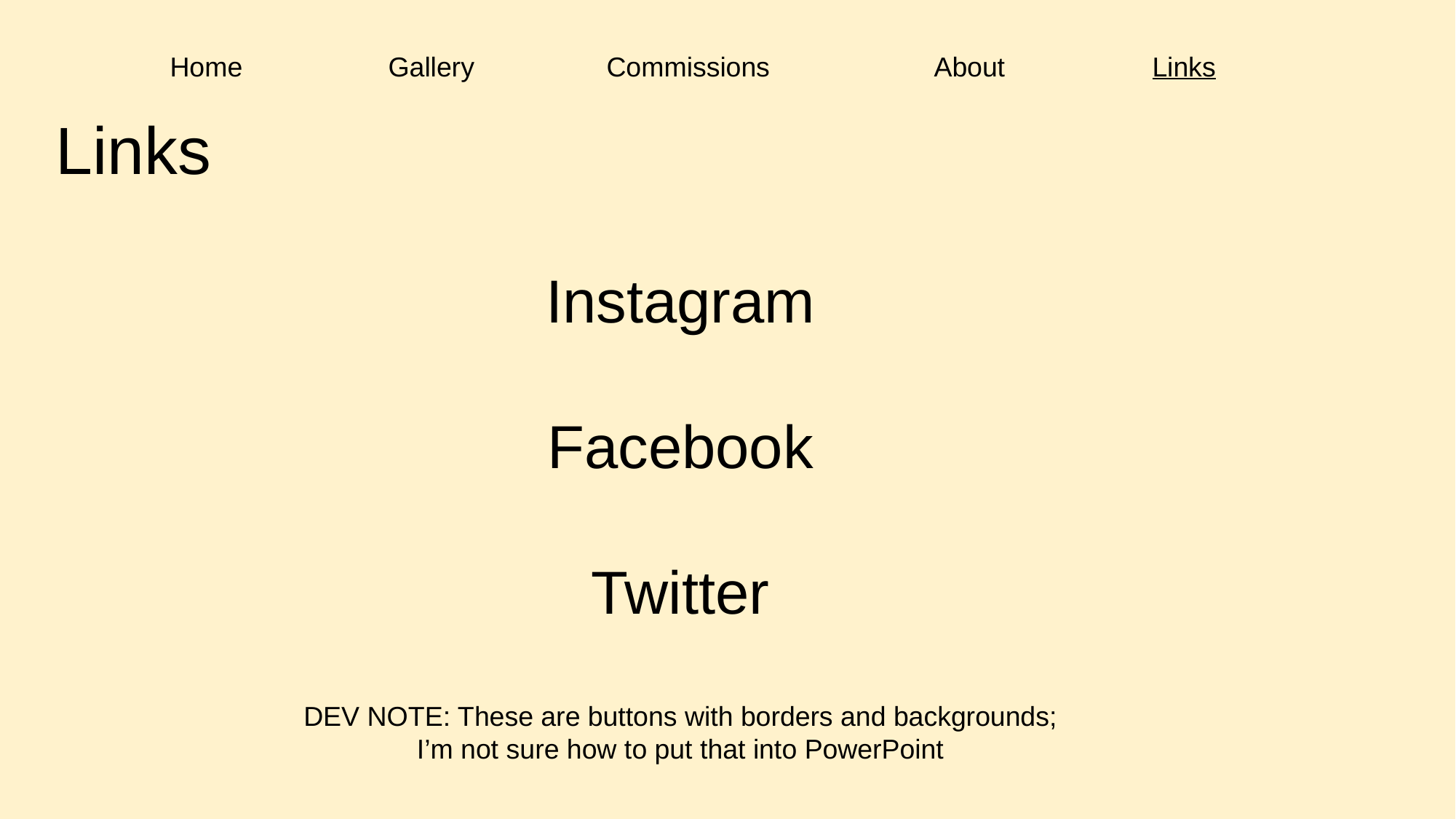

Home		Gallery		Commissions		About		Links
Links
Instagram

Facebook

Twitter

DEV NOTE: These are buttons with borders and backgrounds; I’m not sure how to put that into PowerPoint